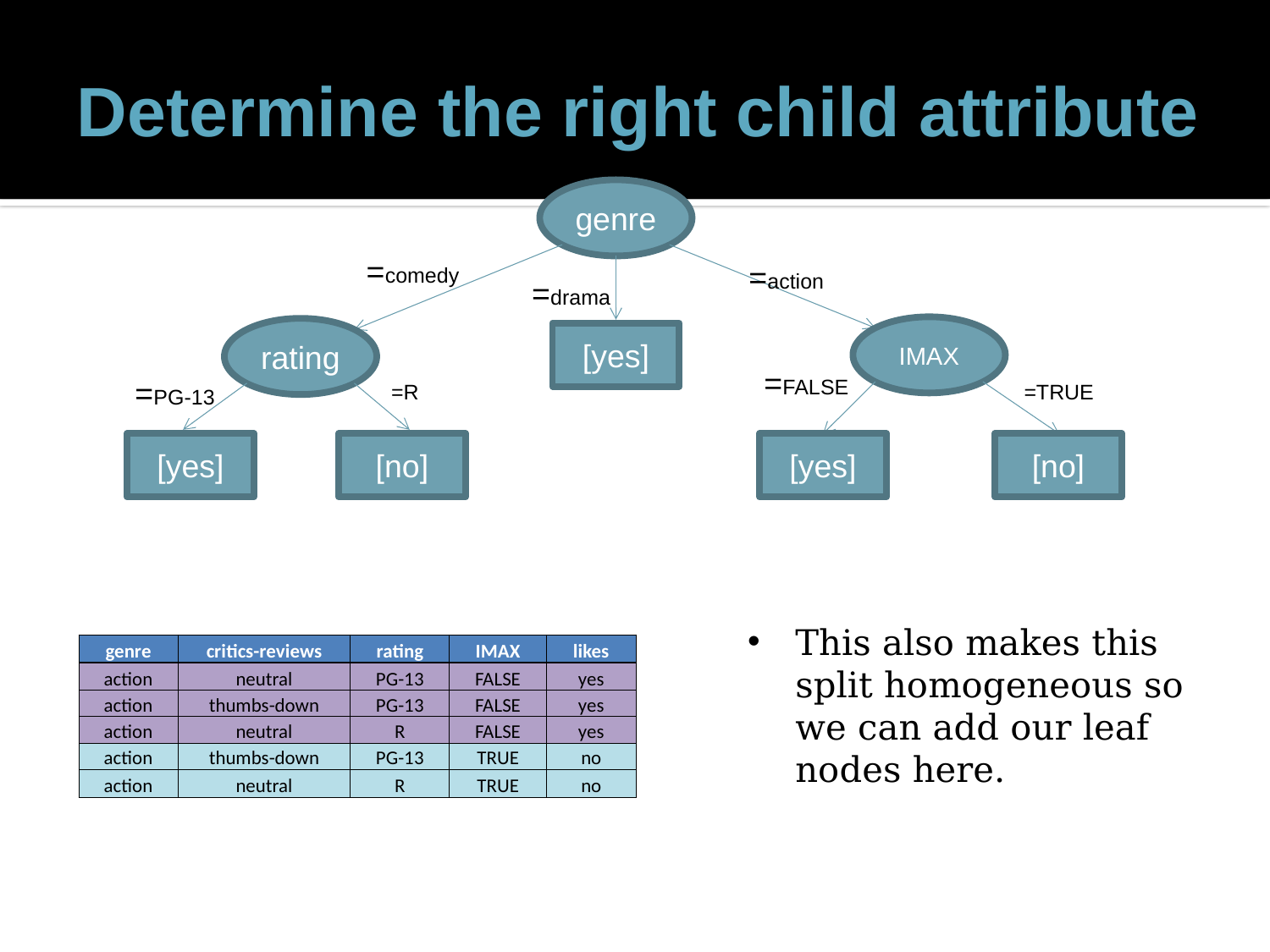

# Determine the right child attribute
genre
=comedy
=action
=drama
IMAX
rating
[yes]
=FALSE
=PG-13
=TRUE
=R
[yes]
[no]
[yes]
[no]
This also makes this split homogeneous so we can add our leaf nodes here.

| genre | critics-reviews | rating | IMAX | likes |
| --- | --- | --- | --- | --- |
| action | neutral | PG-13 | FALSE | yes |
| action | thumbs-down | PG-13 | FALSE | yes |
| action | neutral | R | FALSE | yes |
| action | thumbs-down | PG-13 | TRUE | no |
| action | neutral | R | TRUE | no |